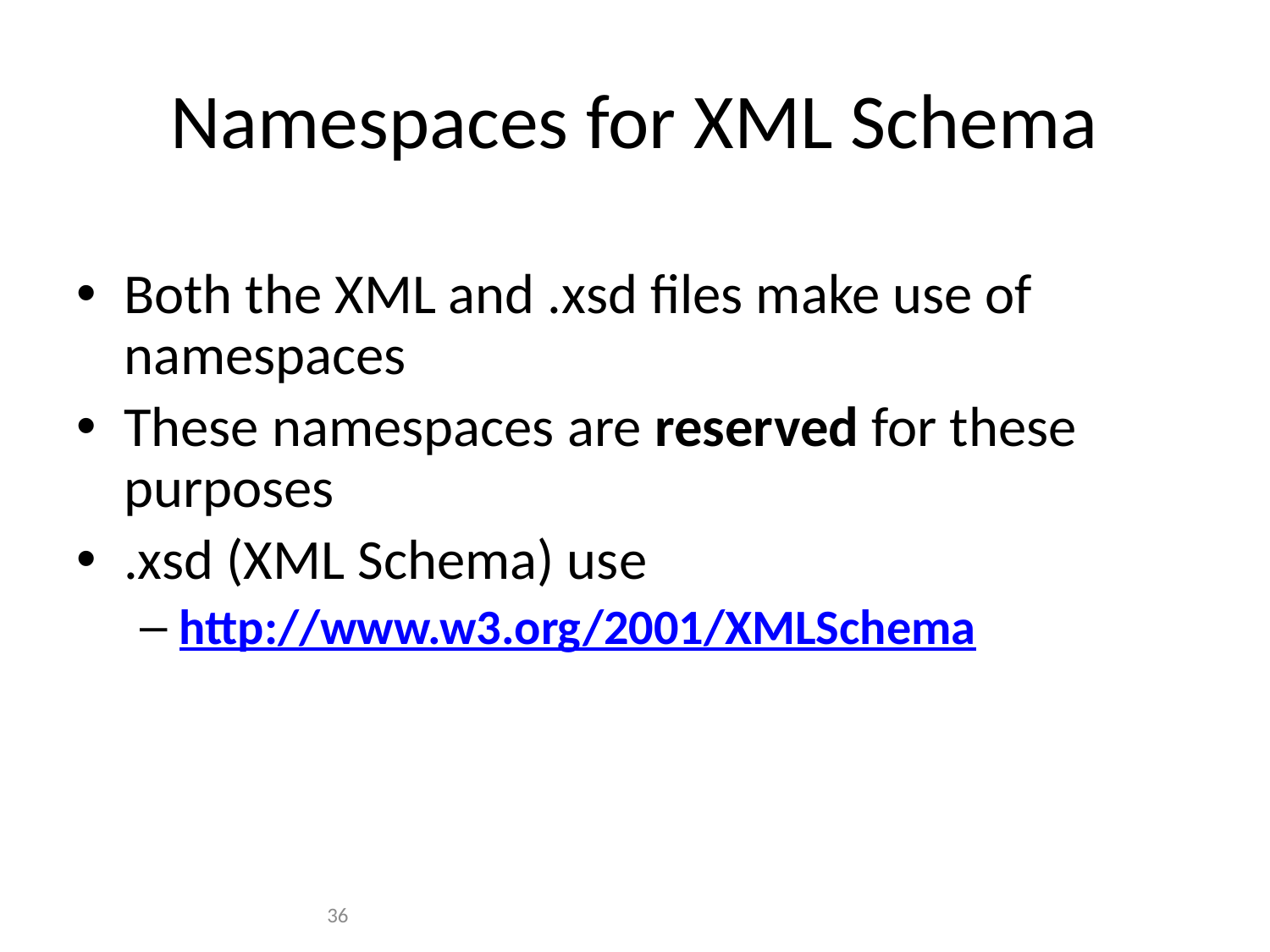

# Namespaces for XML Schema
Both the XML and .xsd files make use of namespaces
These namespaces are reserved for these purposes
.xsd (XML Schema) use
http://www.w3.org/2001/XMLSchema

36